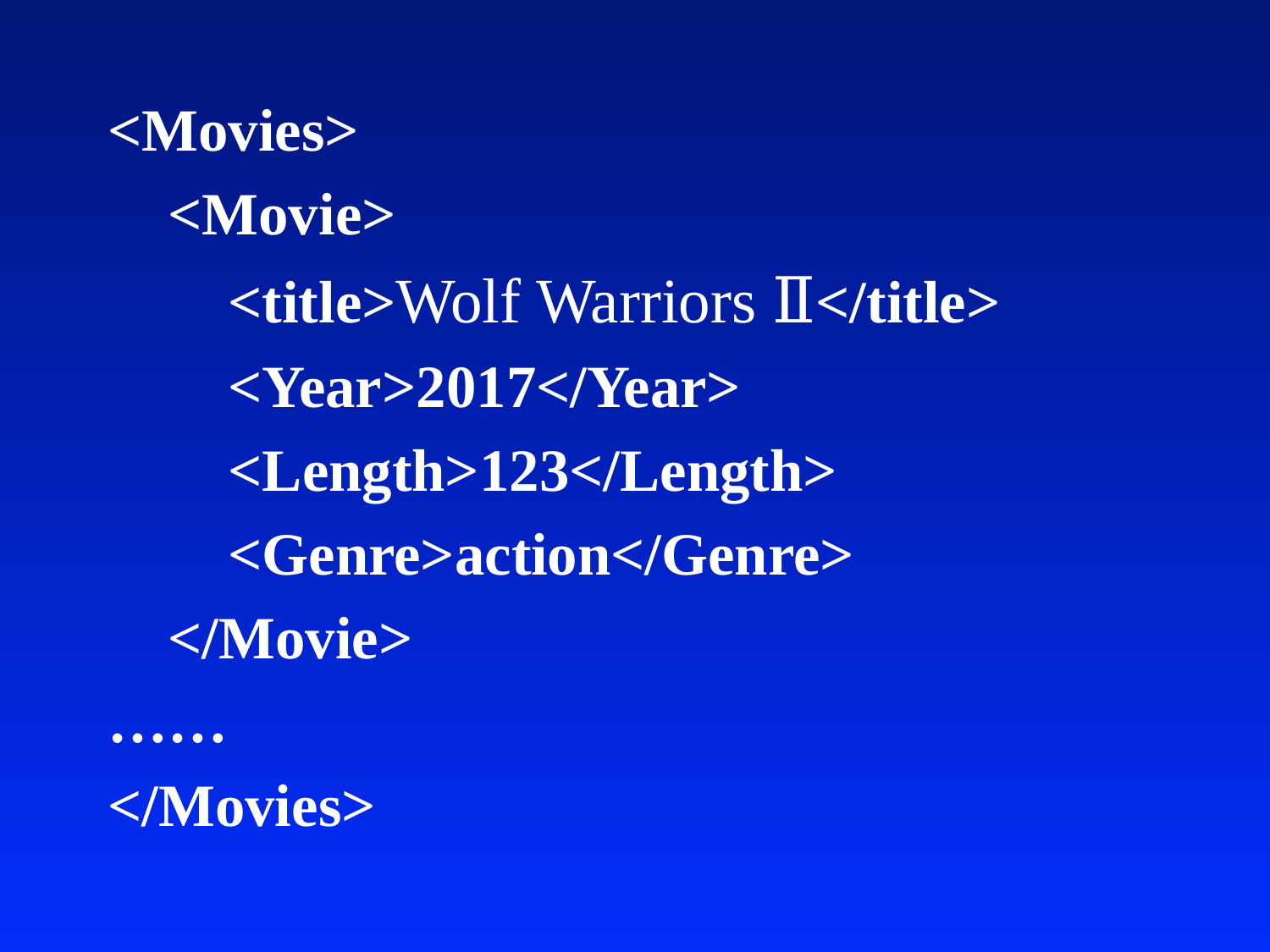

#
<Movies>
    <Movie>
        <title>Wolf Warriors Ⅱ</title>
        <Year>2017</Year>
        <Length>123</Length>
        <Genre>action</Genre>
    </Movie>
……
</Movies>